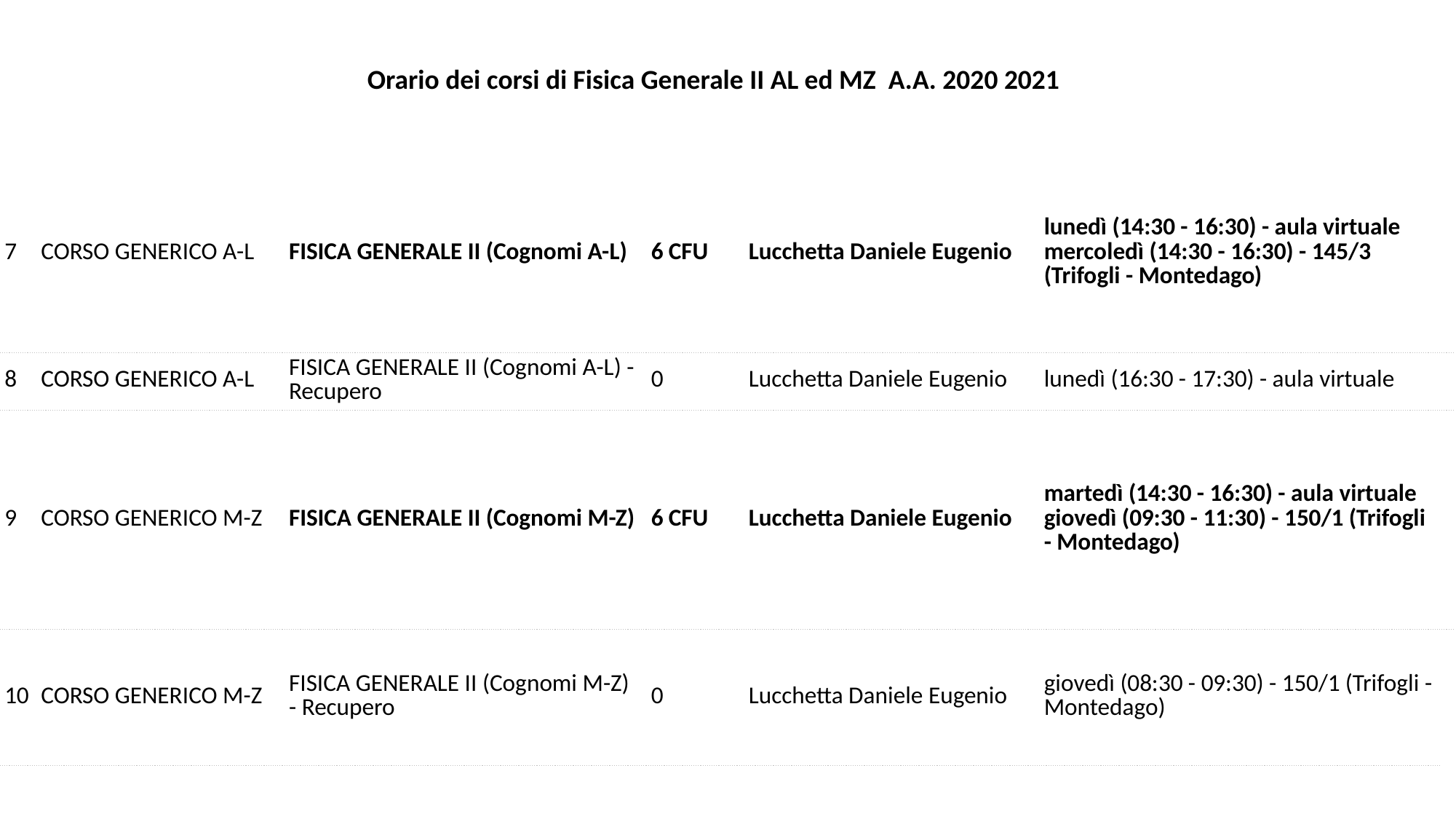

Orario dei corsi di Fisica Generale II AL ed MZ  A.A. 2020 2021
| 7 | CORSO GENERICO A-L | FISICA GENERALE II (Cognomi A-L) | 6 CFU | Lucchetta Daniele Eugenio | lunedì (14:30 - 16:30) - aula virtuale mercoledì (14:30 - 16:30) - 145/3 (Trifogli - Montedago) |  |
| --- | --- | --- | --- | --- | --- | --- |
| 8 | CORSO GENERICO A-L | FISICA GENERALE II (Cognomi A-L) - Recupero | 0 | Lucchetta Daniele Eugenio | lunedì (16:30 - 17:30) - aula virtuale |  |
| 9 | CORSO GENERICO M-Z | FISICA GENERALE II (Cognomi M-Z) | 6 CFU | Lucchetta Daniele Eugenio | martedì (14:30 - 16:30) - aula virtuale giovedì (09:30 - 11:30) - 150/1 (Trifogli - Montedago) |  |
| 10 | CORSO GENERICO M-Z | FISICA GENERALE II (Cognomi M-Z) - Recupero | 0 | Lucchetta Daniele Eugenio | giovedì (08:30 - 09:30) - 150/1 (Trifogli - Montedago) |  |